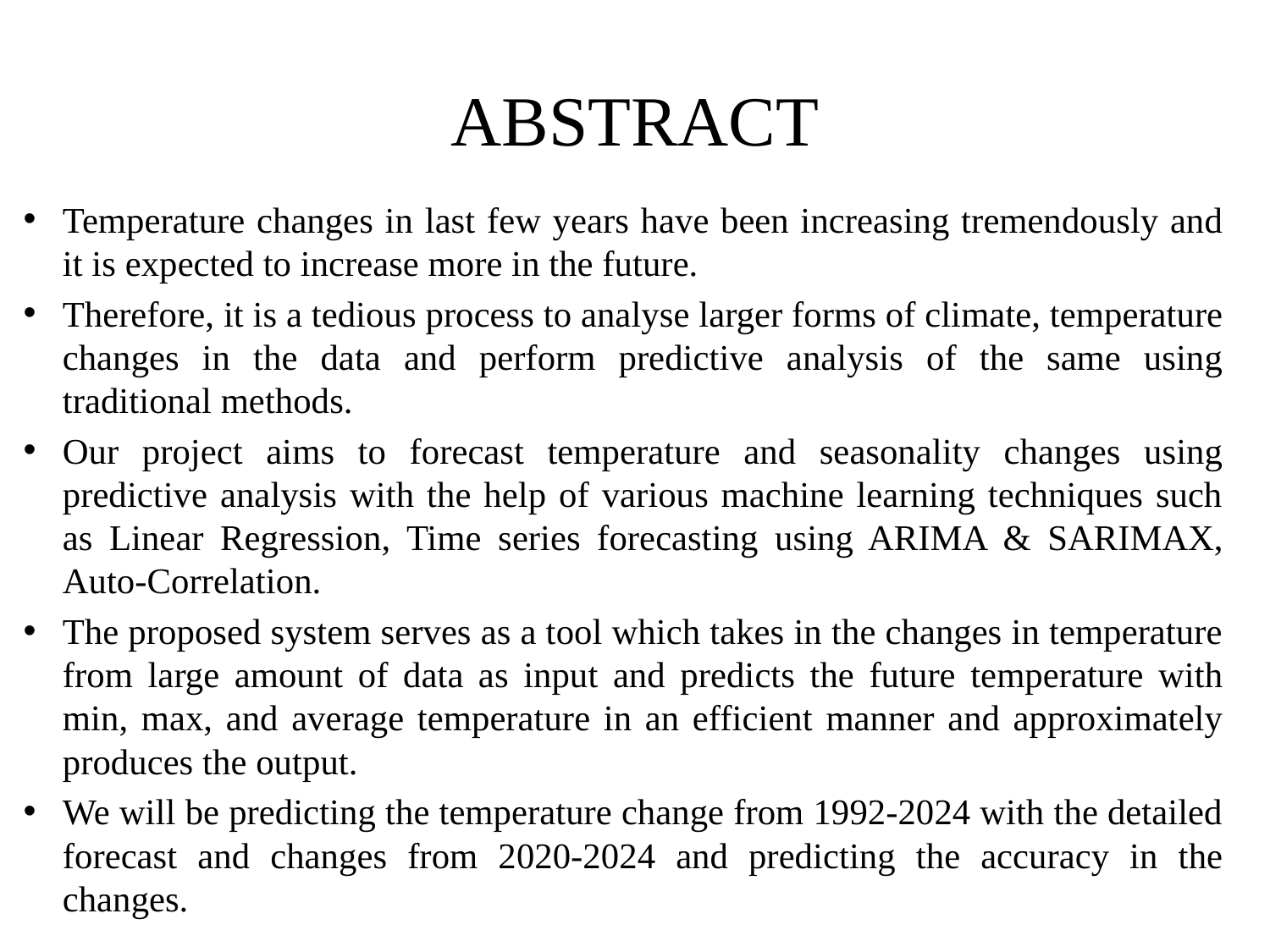

# ABSTRACT
Temperature changes in last few years have been increasing tremendously and it is expected to increase more in the future.
Therefore, it is a tedious process to analyse larger forms of climate, temperature changes in the data and perform predictive analysis of the same using traditional methods.
Our project aims to forecast temperature and seasonality changes using predictive analysis with the help of various machine learning techniques such as Linear Regression, Time series forecasting using ARIMA & SARIMAX, Auto-Correlation.
The proposed system serves as a tool which takes in the changes in temperature from large amount of data as input and predicts the future temperature with min, max, and average temperature in an efficient manner and approximately produces the output.
We will be predicting the temperature change from 1992-2024 with the detailed forecast and changes from 2020-2024 and predicting the accuracy in the changes.